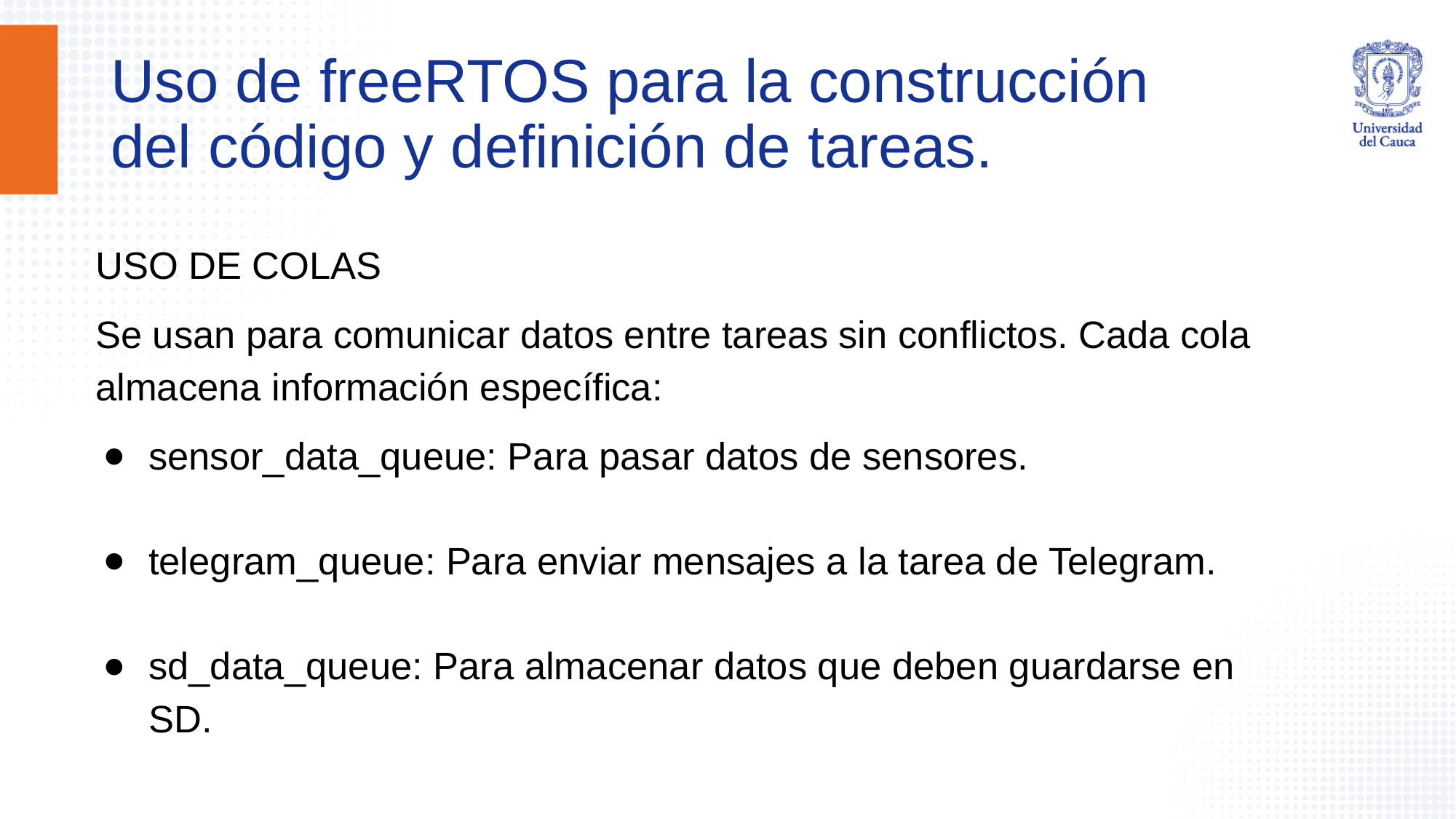

# Uso de freeRTOS para la construcción del código y definición de tareas.
USO DE COLAS
Se usan para comunicar datos entre tareas sin conflictos. Cada cola almacena información específica:
sensor_data_queue: Para pasar datos de sensores.
telegram_queue: Para enviar mensajes a la tarea de Telegram.
sd_data_queue: Para almacenar datos que deben guardarse en SD.